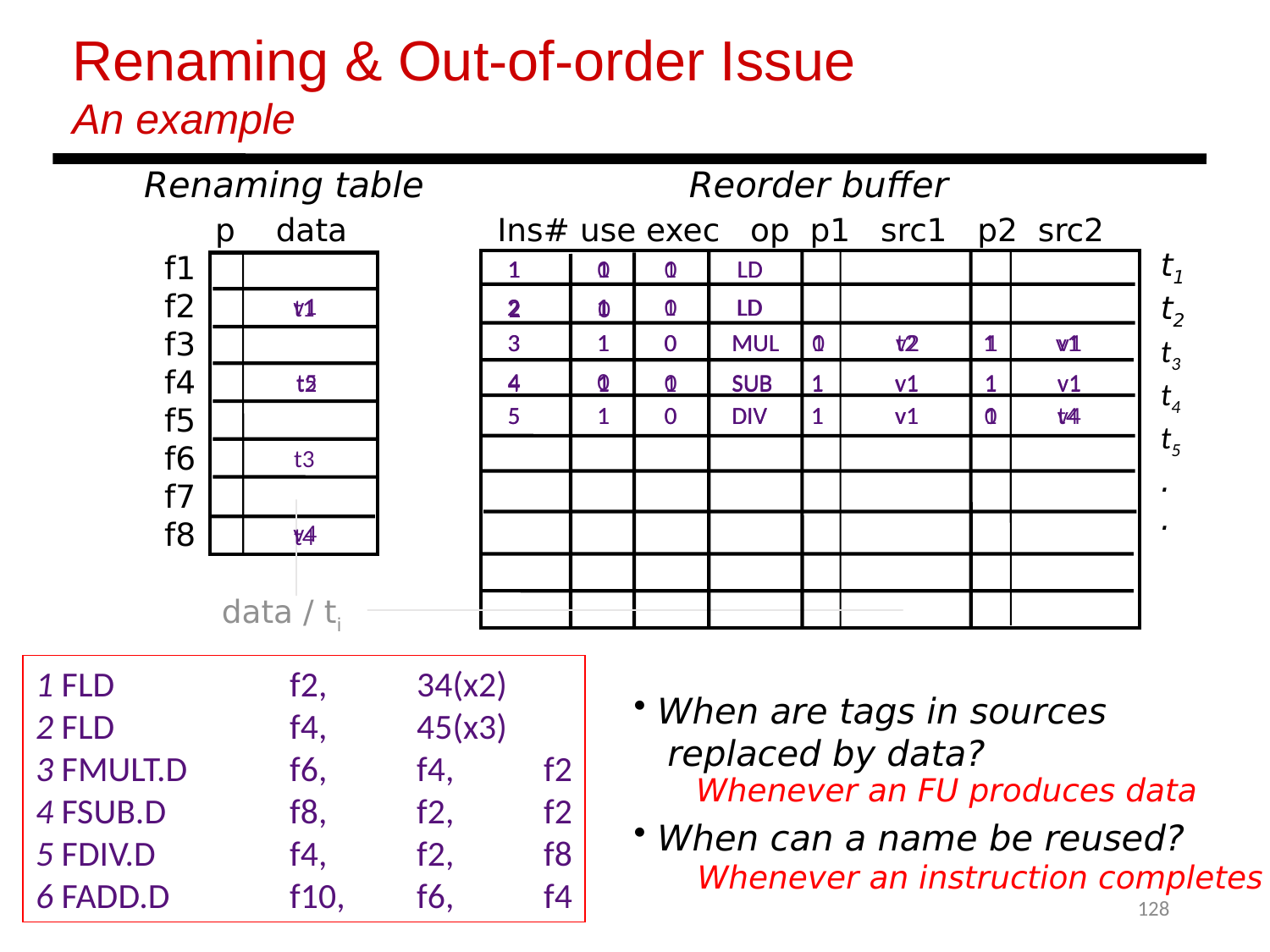

Renaming & Out-of-order Issue
An example
Renaming table
Reorder buffer
     p    data
f1
f2
f3
f4
f5
f6
f7
f8
Ins# use exec   op  p1   src1   p2  src2
t1
t2
t3
t4
t5
.
.

data / ti

   1              1          1           LD
  1              0
   1              1          0           LD
v1
   2              1          1           LD
   2              1          0           LD
t1
 2              0
   3              1          0          MUL      0             t2            1           v1
   3              1          0          MUL      1             v2            1           v1
   4              0
   4              1          0          SUB       1             v1            1           v1
t5
   4              1          1          SUB       1             v1            1           v1
t2
   5              1          0          DIV        1             v1            0           t4
   5              1          0          DIV        1             v1            1           v4
t3
v4
t4
1 FLD		f2, 	34(x2)
2 FLD		f4,	45(x3)
3 FMULT.D	f6,	f4,	f2
4 FSUB.D	f8,	f2,	f2
5 FDIV.D		f4,	f2,	f8
6 FADD.D	f10,	f6,	f4
 When are tags in sources
   replaced by data?

 When can a name be reused?
Whenever an FU produces data
Whenever an instruction completes
128